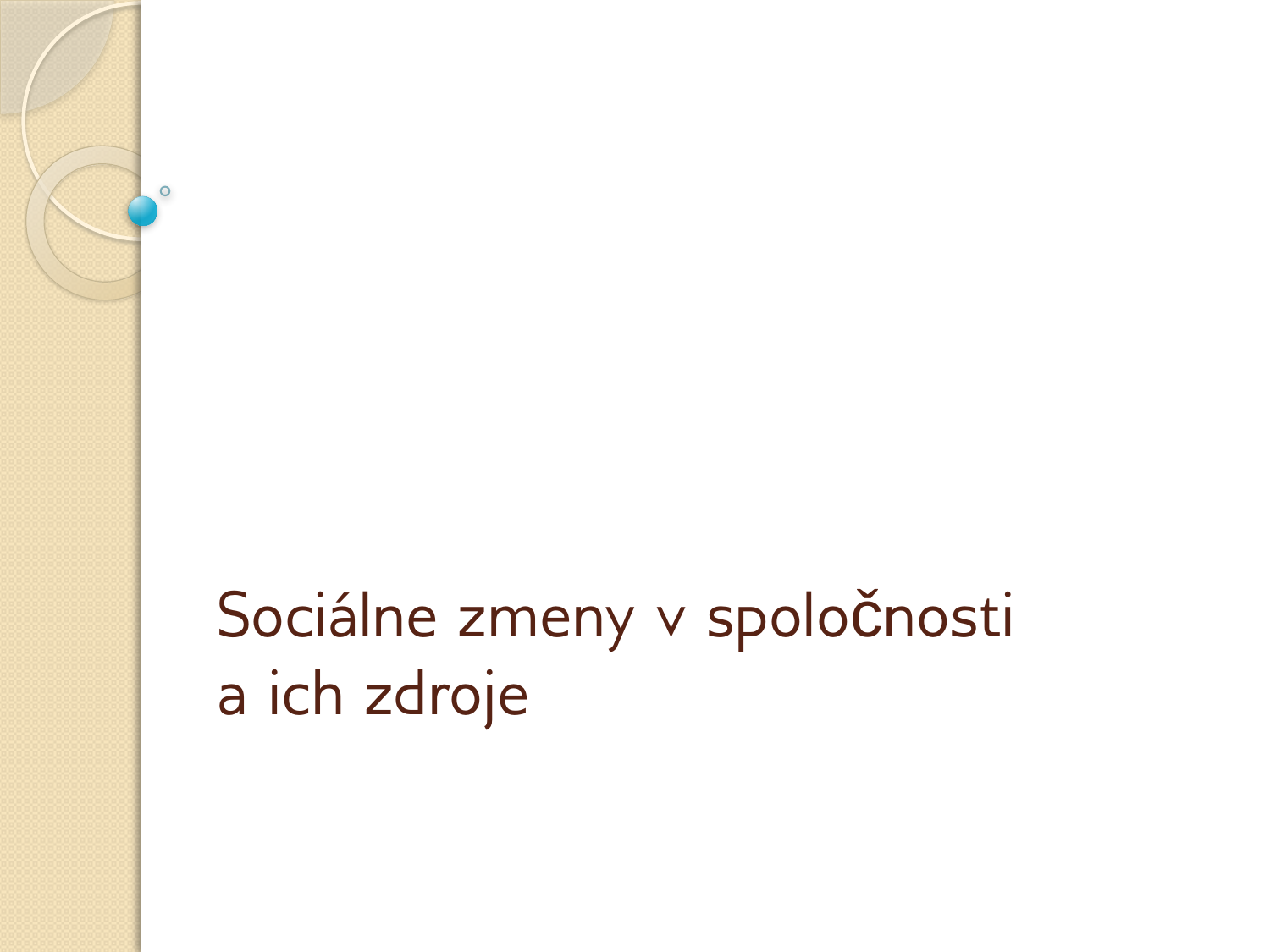

# Sociálne zmeny v spoločnosti a ich zdroje